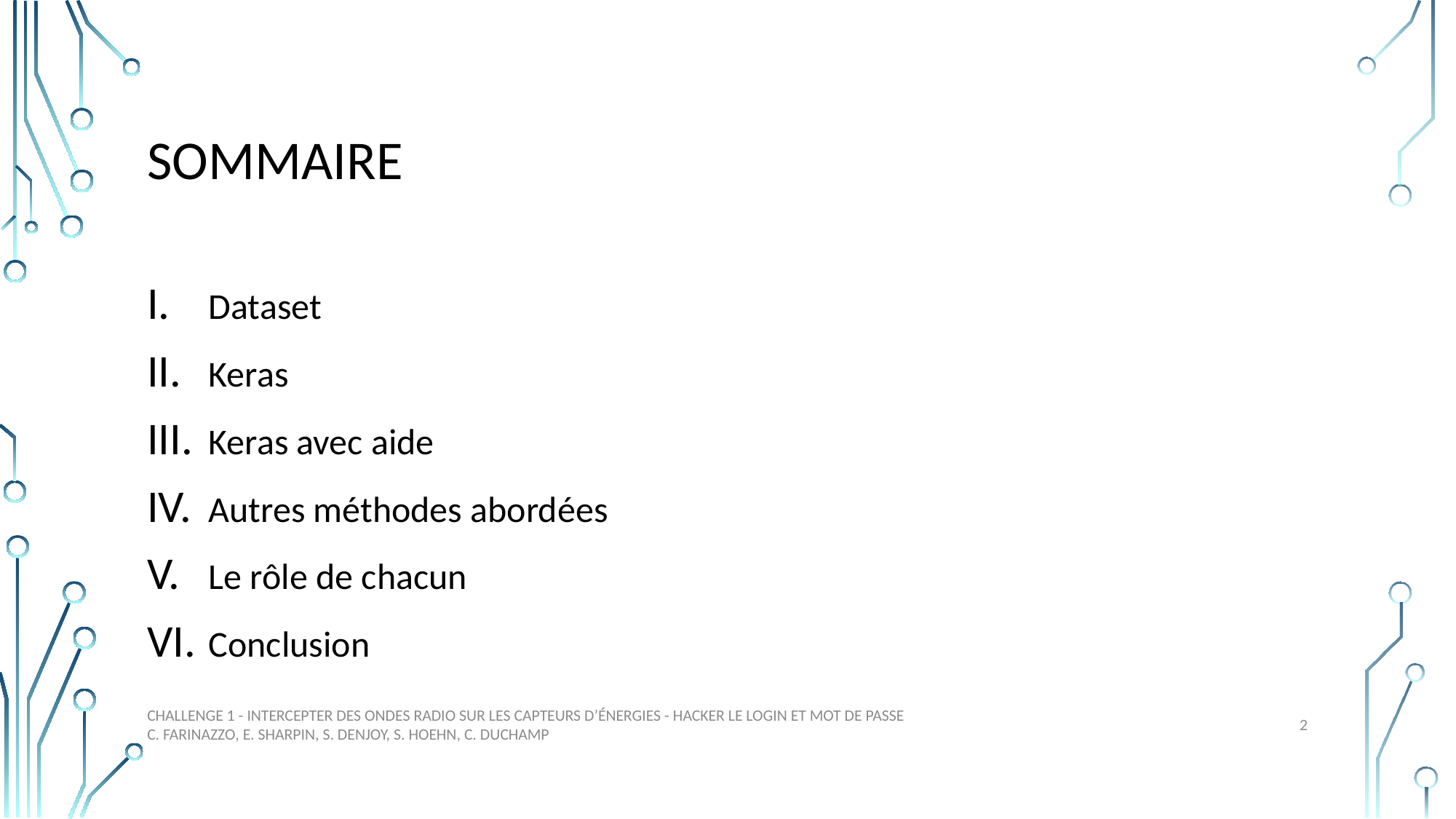

# Sommaire
Dataset
Keras
Keras avec aide
Autres méthodes abordées
Le rôle de chacun
Conclusion
2
Challenge 1 - Intercepter des ondes radio sur les capteurs d’énergies - Hacker le login et mot de passe C. Farinazzo, E. Sharpin, S. Denjoy, S. Hoehn, C. Duchamp